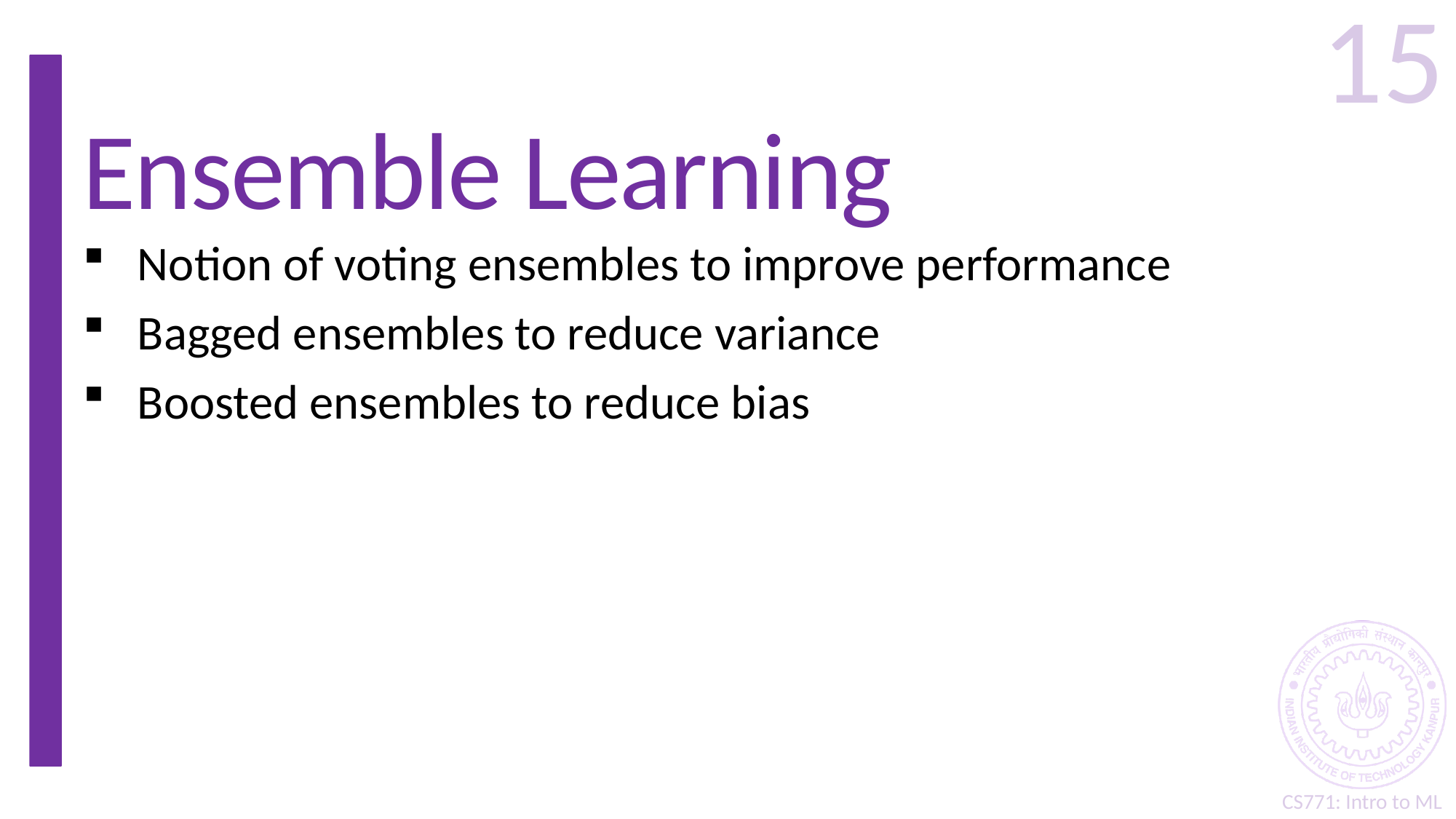

15
# Ensemble Learning
Notion of voting ensembles to improve performance
Bagged ensembles to reduce variance
Boosted ensembles to reduce bias